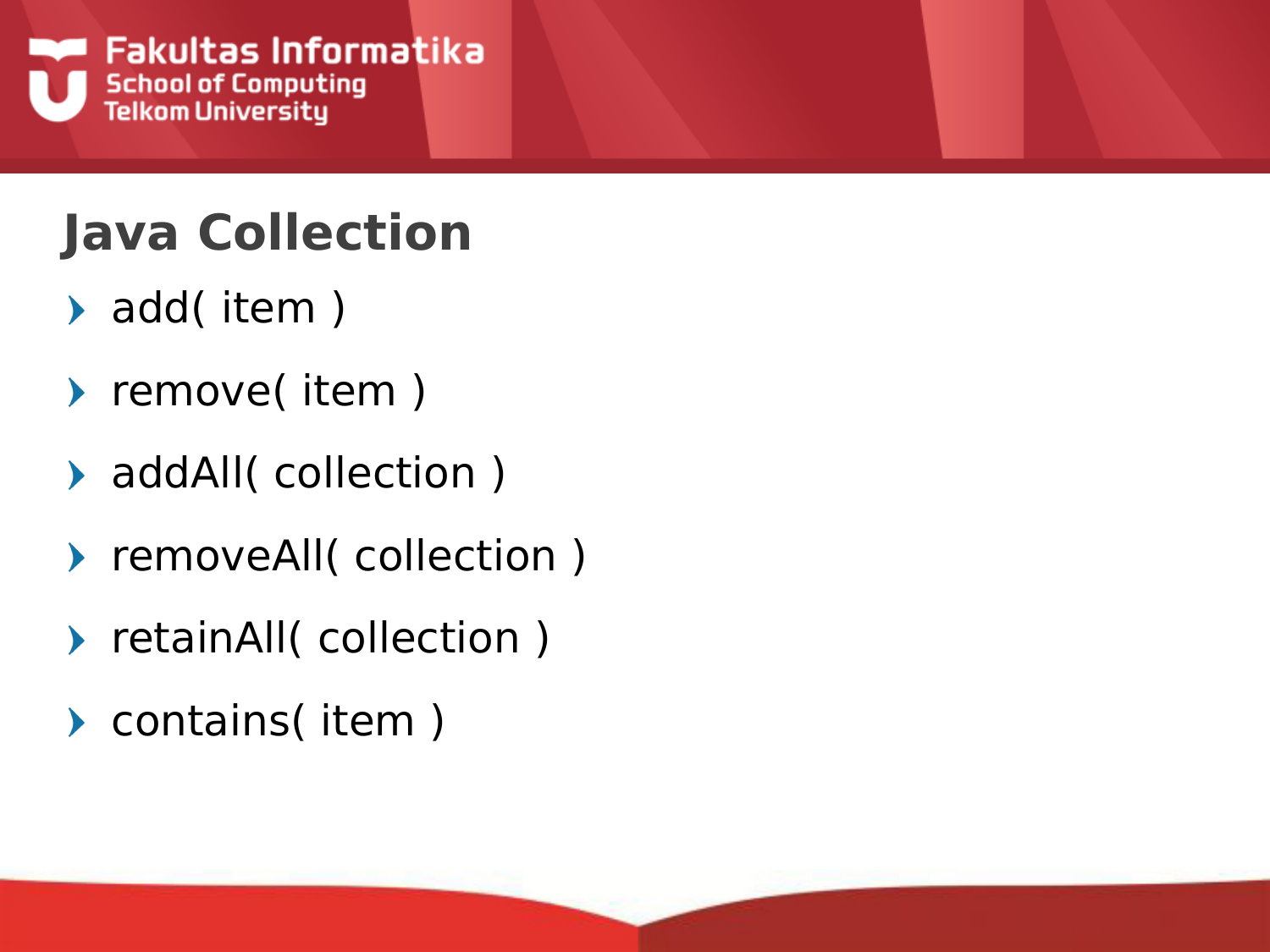

# Java Collection
add( item )
remove( item )
addAll( collection )
removeAll( collection )
retainAll( collection )
contains( item )